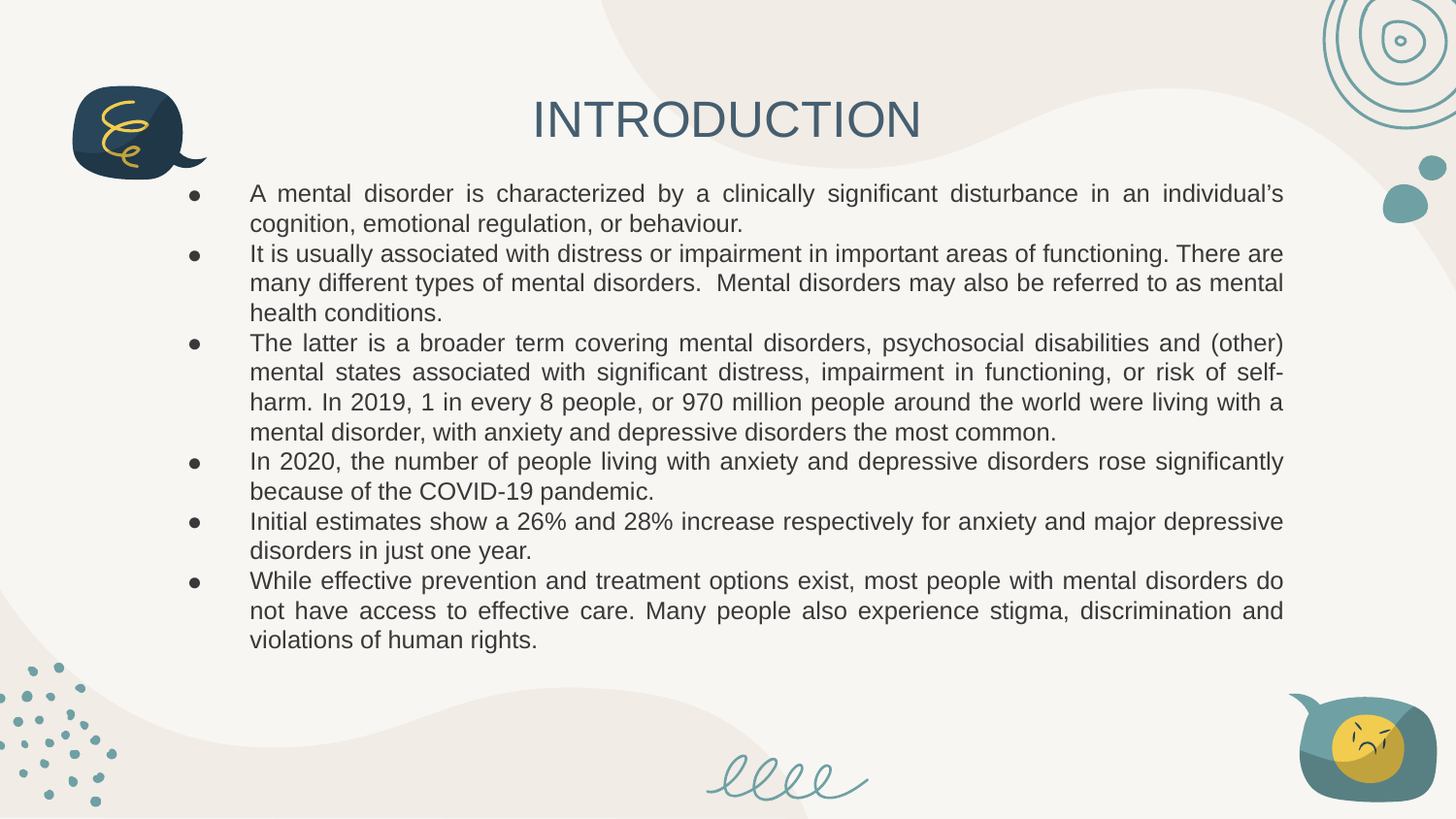

# INTRODUCTION

A mental disorder is characterized by a clinically significant disturbance in an individual’s cognition, emotional regulation, or behaviour.
It is usually associated with distress or impairment in important areas of functioning. There are many different types of mental disorders.  Mental disorders may also be referred to as mental health conditions.
The latter is a broader term covering mental disorders, psychosocial disabilities and (other) mental states associated with significant distress, impairment in functioning, or risk of self-harm. In 2019, 1 in every 8 people, or 970 million people around the world were living with a mental disorder, with anxiety and depressive disorders the most common.
In 2020, the number of people living with anxiety and depressive disorders rose significantly because of the COVID-19 pandemic.
Initial estimates show a 26% and 28% increase respectively for anxiety and major depressive disorders in just one year.
While effective prevention and treatment options exist, most people with mental disorders do not have access to effective care. Many people also experience stigma, discrimination and violations of human rights.